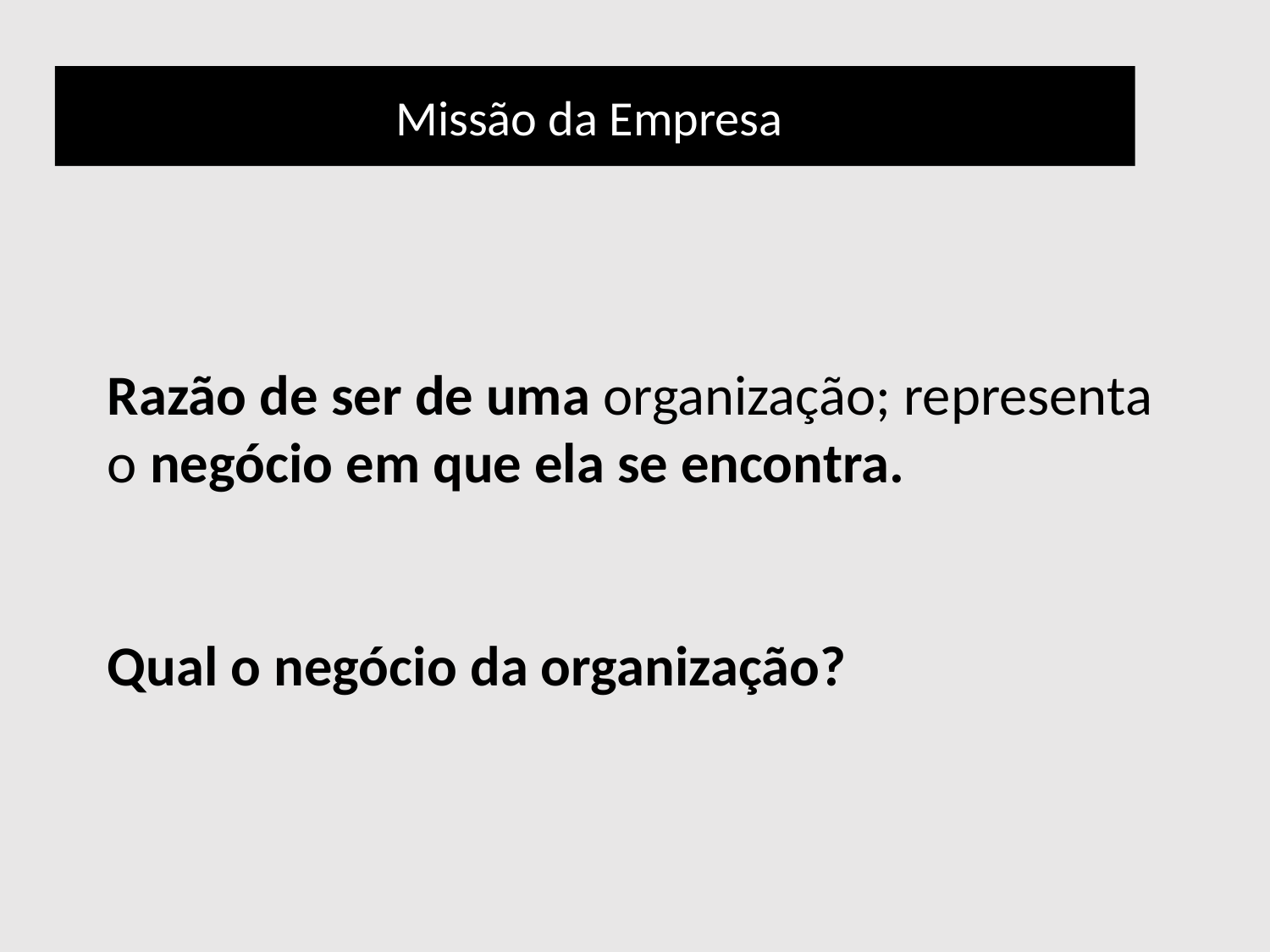

Missão da Empresa

Razão de ser de uma organização; representa o negócio em que ela se encontra.

Qual o negócio da organização?